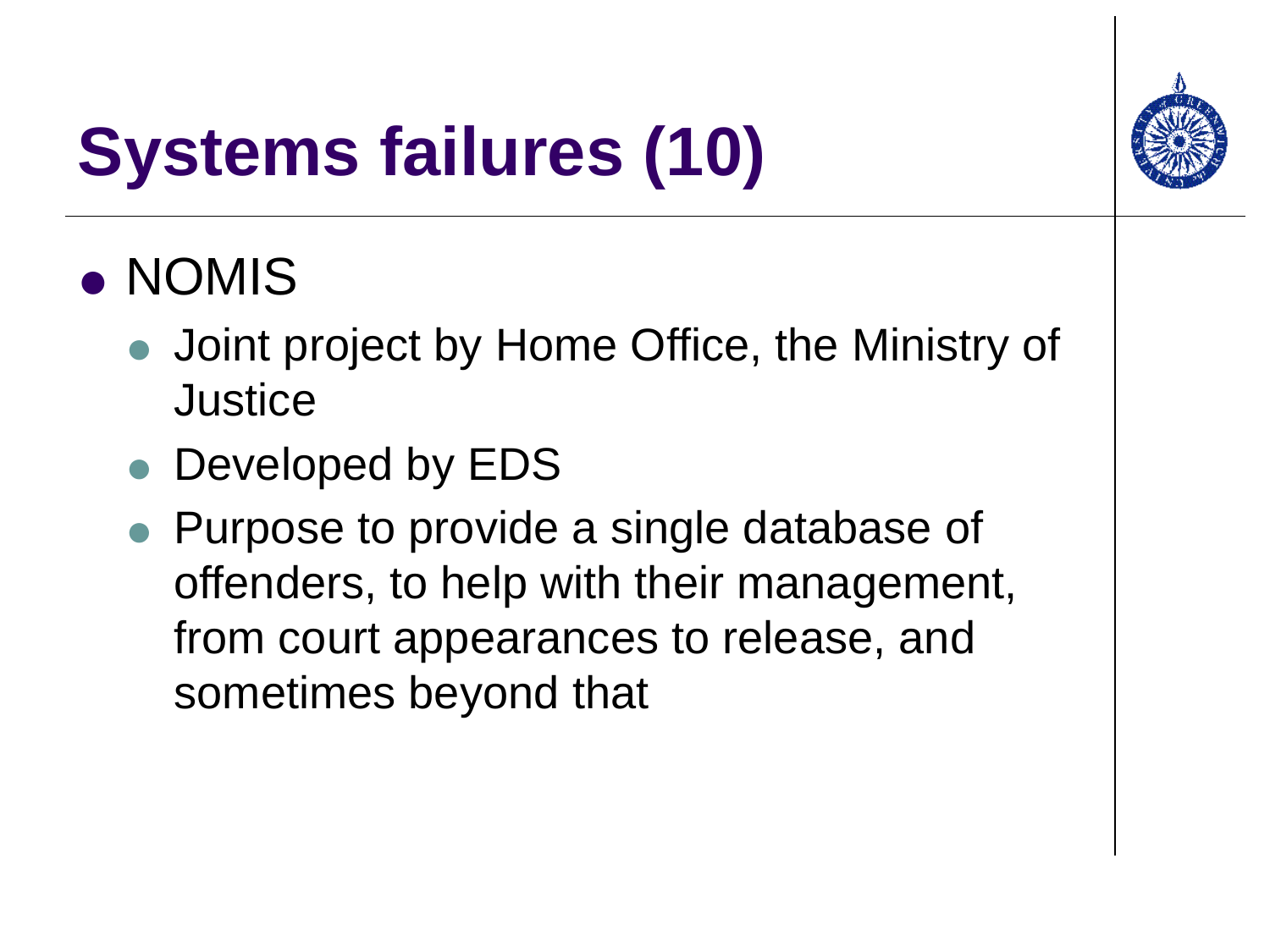

# Systems failures (10)
NOMIS
Joint project by Home Office, the Ministry of Justice
Developed by EDS
Purpose to provide a single database of offenders, to help with their management, from court appearances to release, and sometimes beyond that